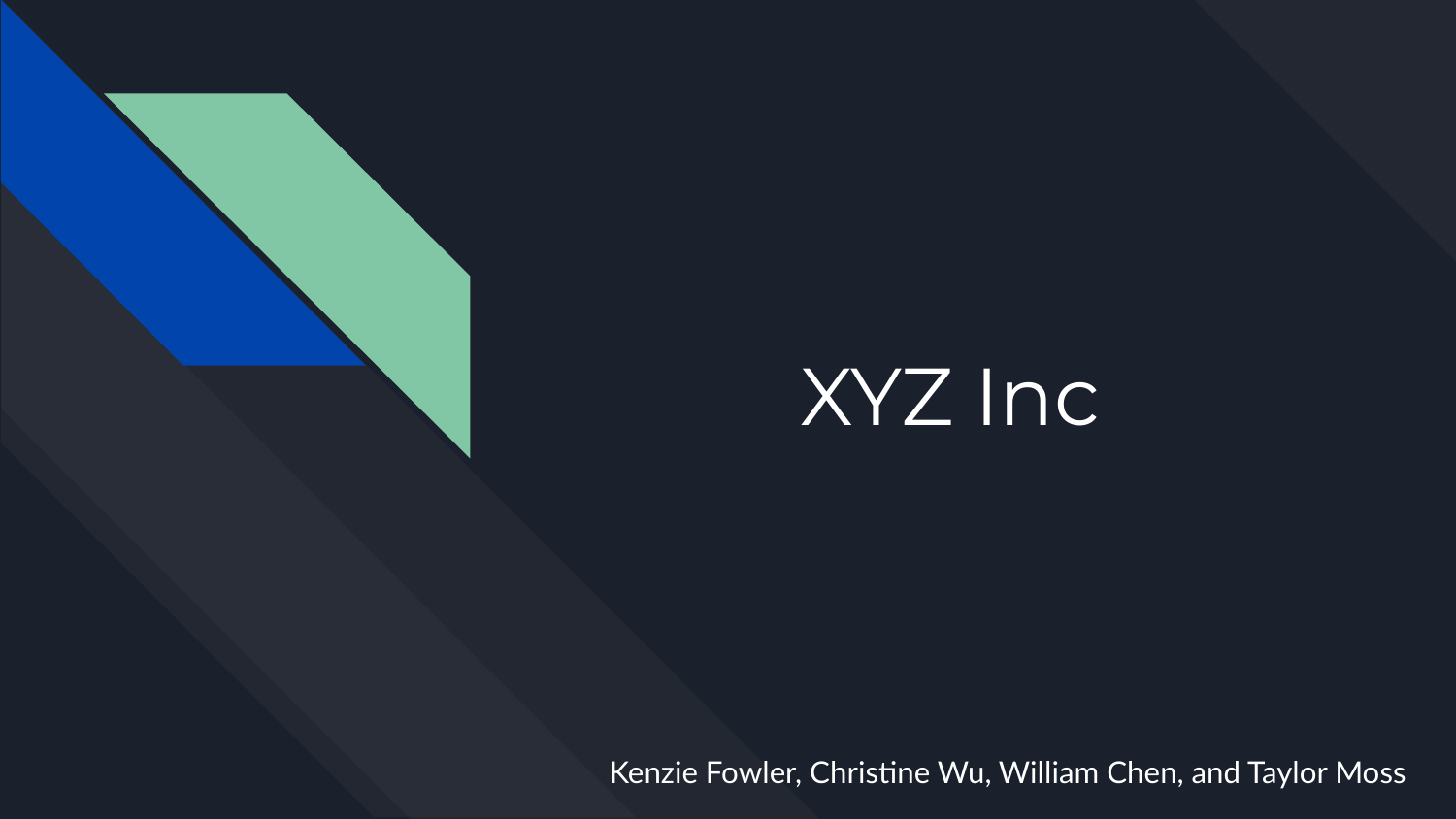

# XYZ Inc
Kenzie Fowler, Christine Wu, William Chen, and Taylor Moss